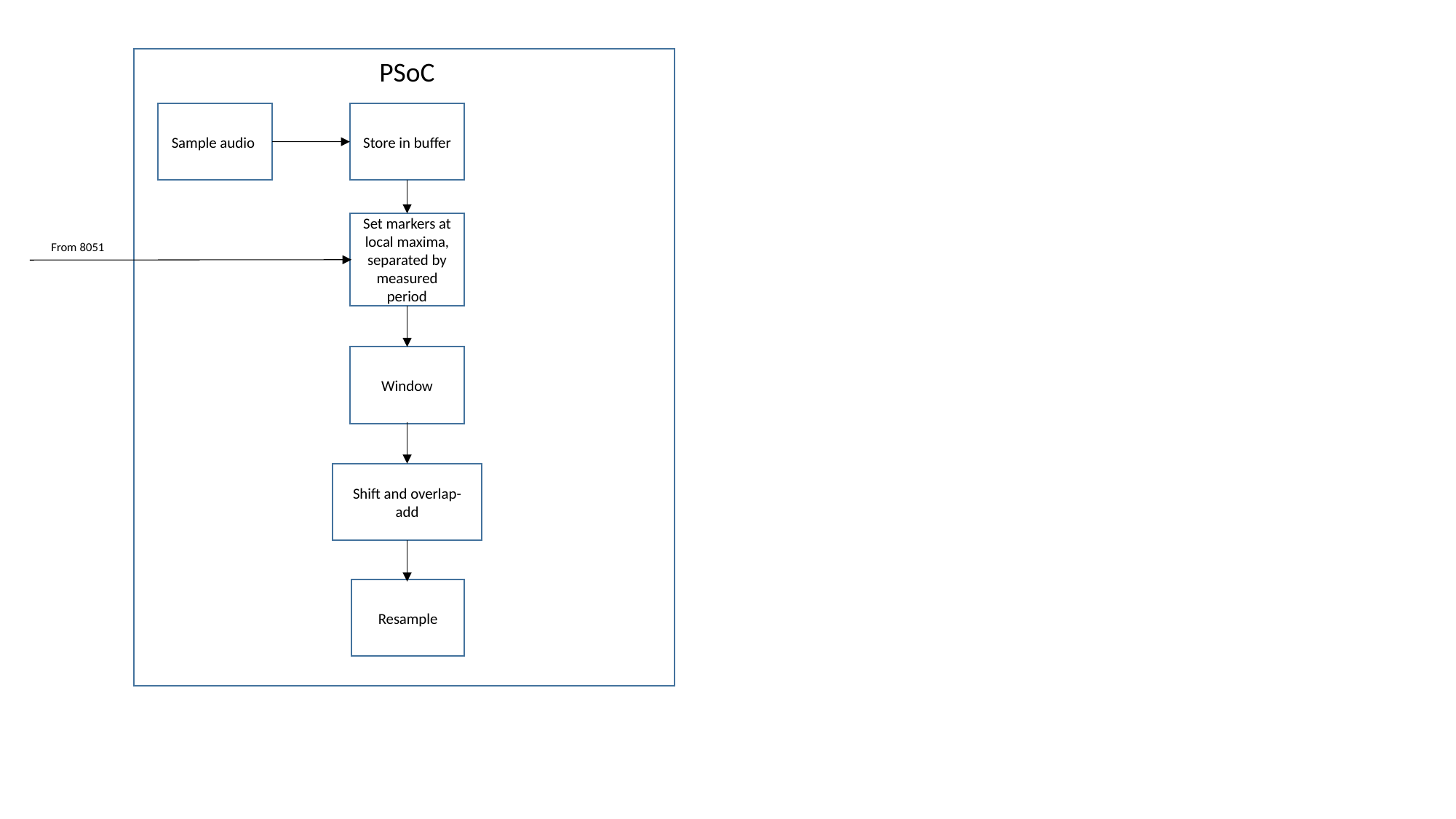

PSoC
Store in buffer
Sample audio
Set markers at local maxima, separated by measured period
From 8051
Window
Shift and overlap-add
Resample